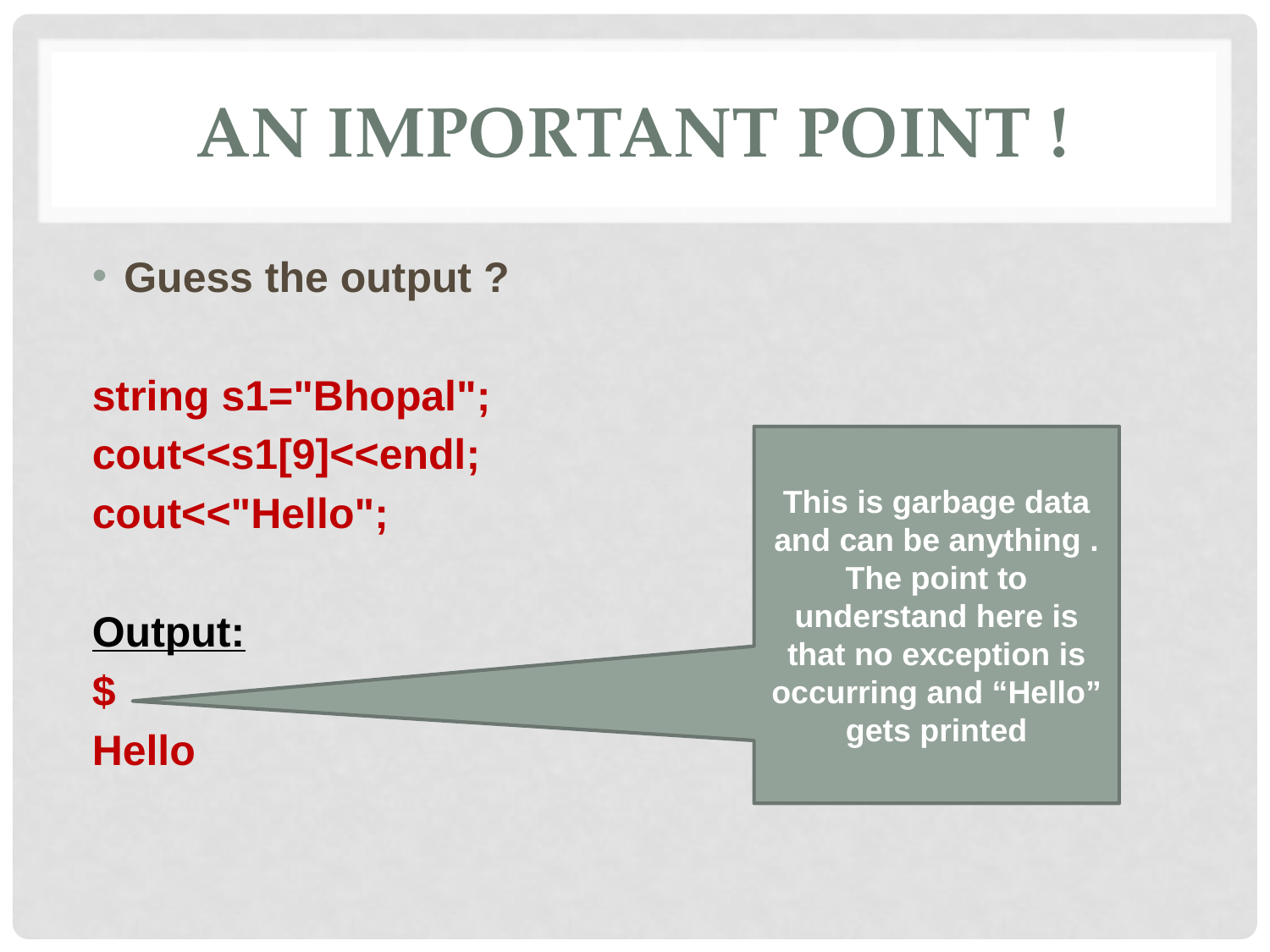

# An important point !
Guess the output ?

string s1="Bhopal";
cout<<s1[9]<<endl;
cout<<"Hello";

Output:
$
Hello
This is garbage data and can be anything . The point to understand here is that no exception is occurring and “Hello” gets printed